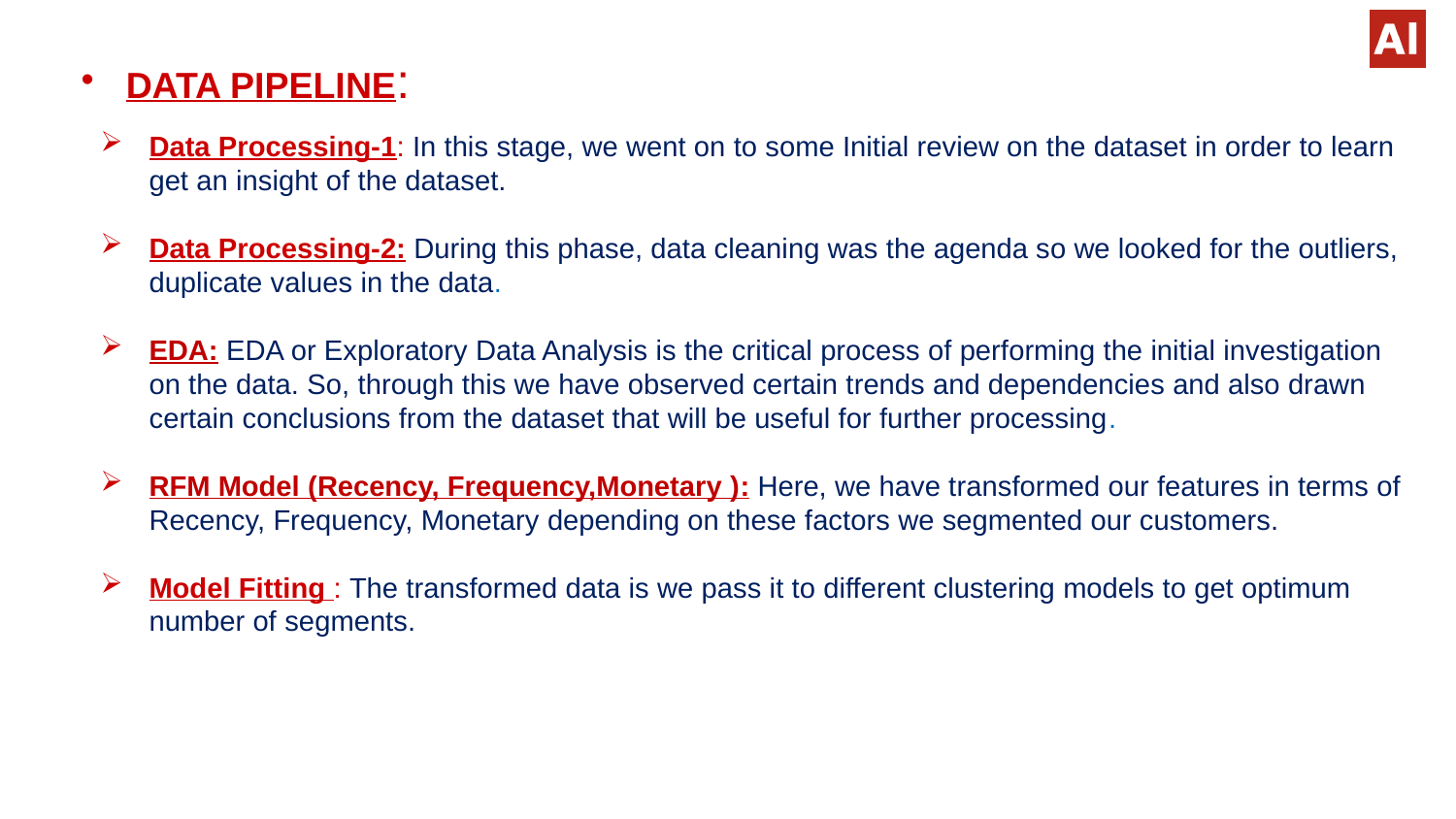

# DATA PIPELINE:
Data Processing-1: In this stage, we went on to some Initial review on the dataset in order to learn get an insight of the dataset.

Data Processing-2: During this phase, data cleaning was the agenda so we looked for the outliers, duplicate values in the data.

EDA: EDA or Exploratory Data Analysis is the critical process of performing the initial investigation on the data. So, through this we have observed certain trends and dependencies and also drawn certain conclusions from the dataset that will be useful for further processing.

RFM Model (Recency, Frequency,Monetary ): Here, we have transformed our features in terms of  Recency, Frequency, Monetary depending on these factors we segmented our customers.

Model Fitting : The transformed data is we pass it to different clustering models to get optimum number of segments.